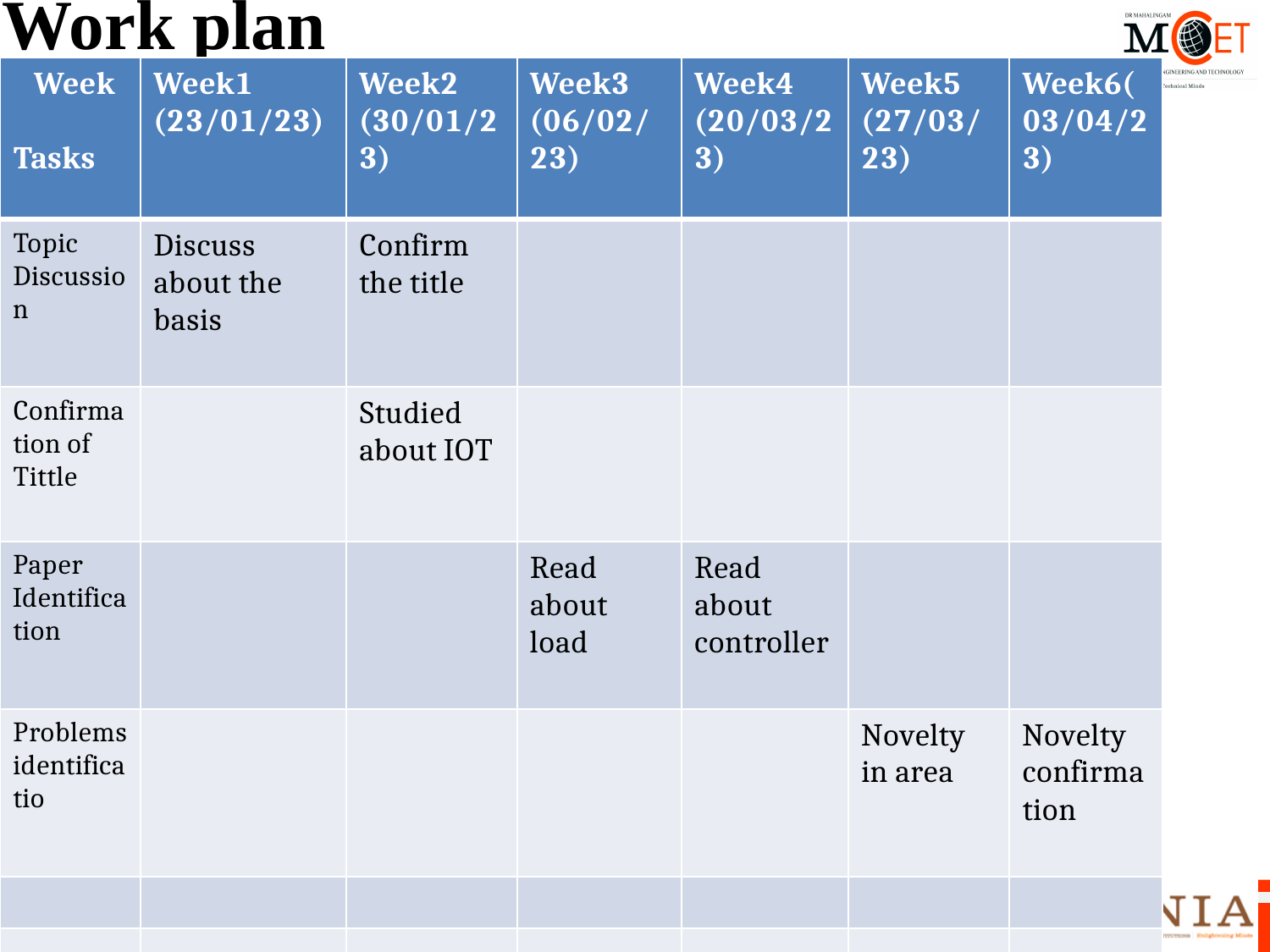

# Work plan
| Week Tasks | Week1 (23/01/23) | Week2 (30/01/23) | Week3 (06/02/23) | Week4 (20/03/23) | Week5 (27/03/23) | Week6(03/04/23) |
| --- | --- | --- | --- | --- | --- | --- |
| Topic Discussion | Discuss about the basis | Confirm the title |  |  |  |  |
| Confirmation of Tittle |  | Studied about IOT |  |  |  |  |
| Paper Identification |  |  | Read about load | Read about controller |  |  |
| Problems identificatio |  |  |  |  | Novelty in area | Novelty confirmation |
|  |  |  |  |  |  |  |
|  |  |  |  |  |  |  |
02 May 2023
Home Automation with Load Scheduling Using IOT
5